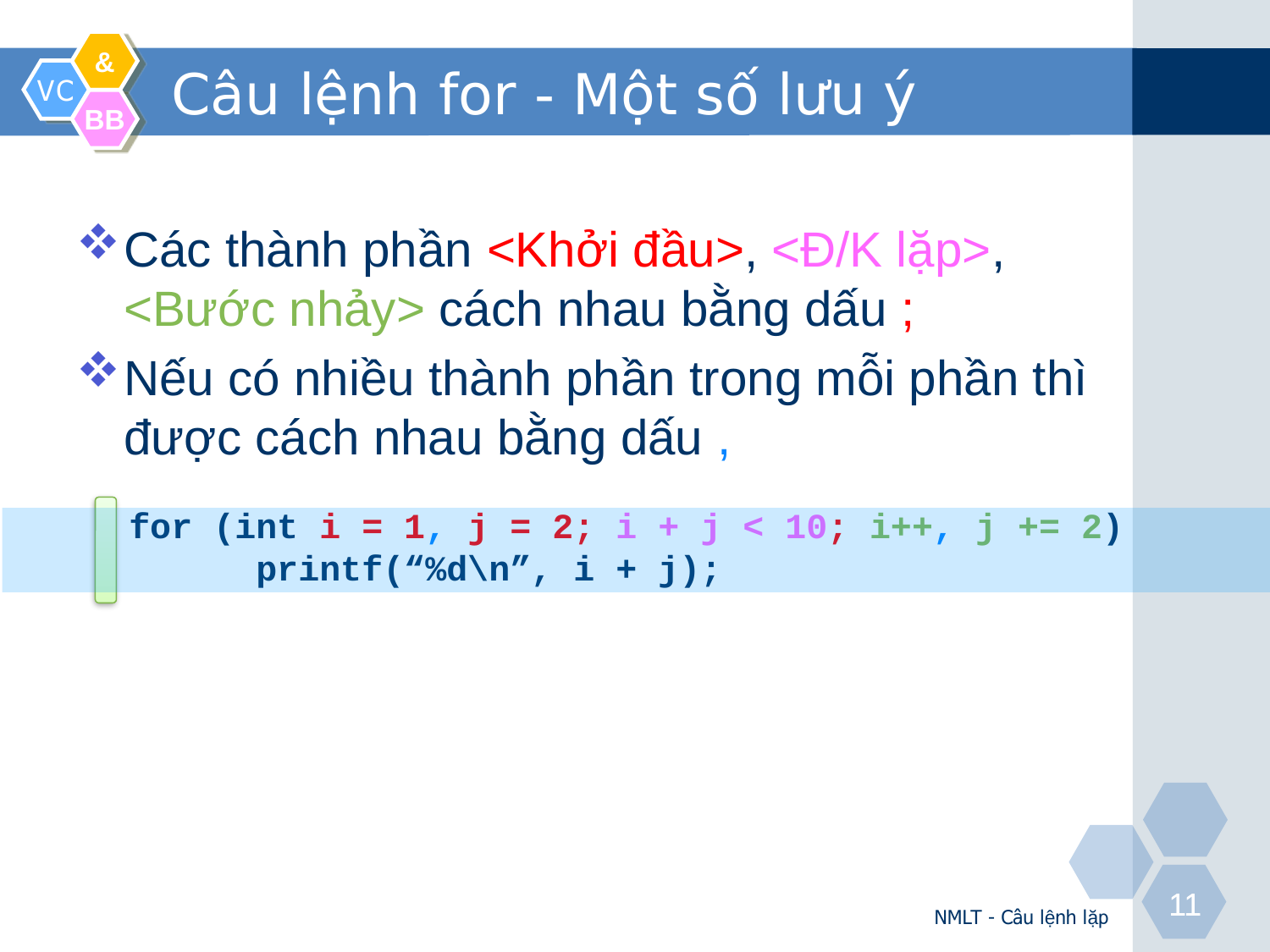

# Câu lệnh for - Một số lưu ý
Các thành phần <Khởi đầu>, <Đ/K lặp>,
<Bước nhảy> cách nhau bằng dấu ;
Nếu có nhiều thành phần trong mỗi phần thì được cách nhau bằng dấu ,

for (int i = 1, j = 2; i + j < 10; i++, j += 2)
	printf(“%d\n”, i + j);

NMLT - Câu lệnh lặp